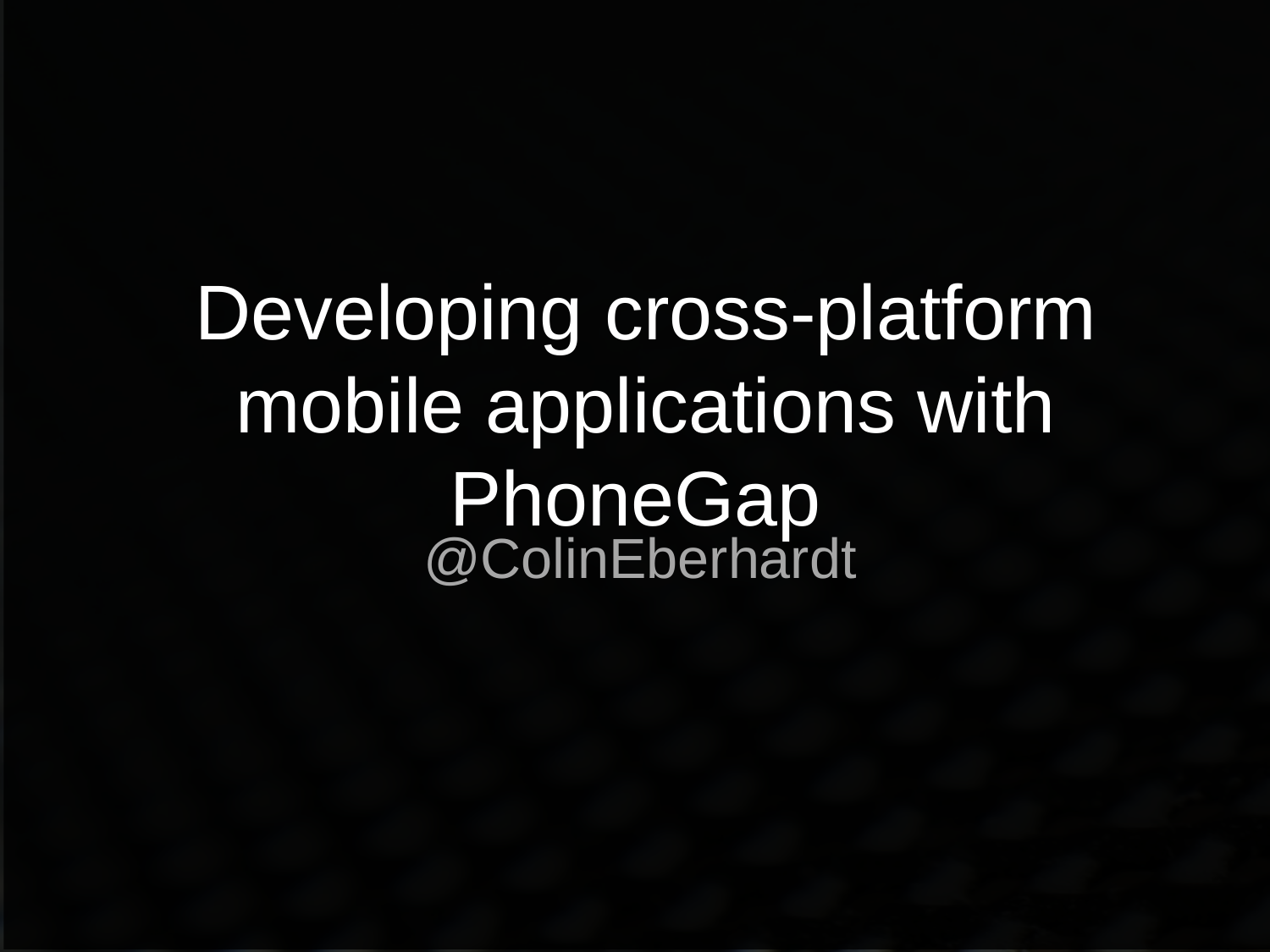

# Developing cross-platform mobile applications with PhoneGap
@ColinEberhardt